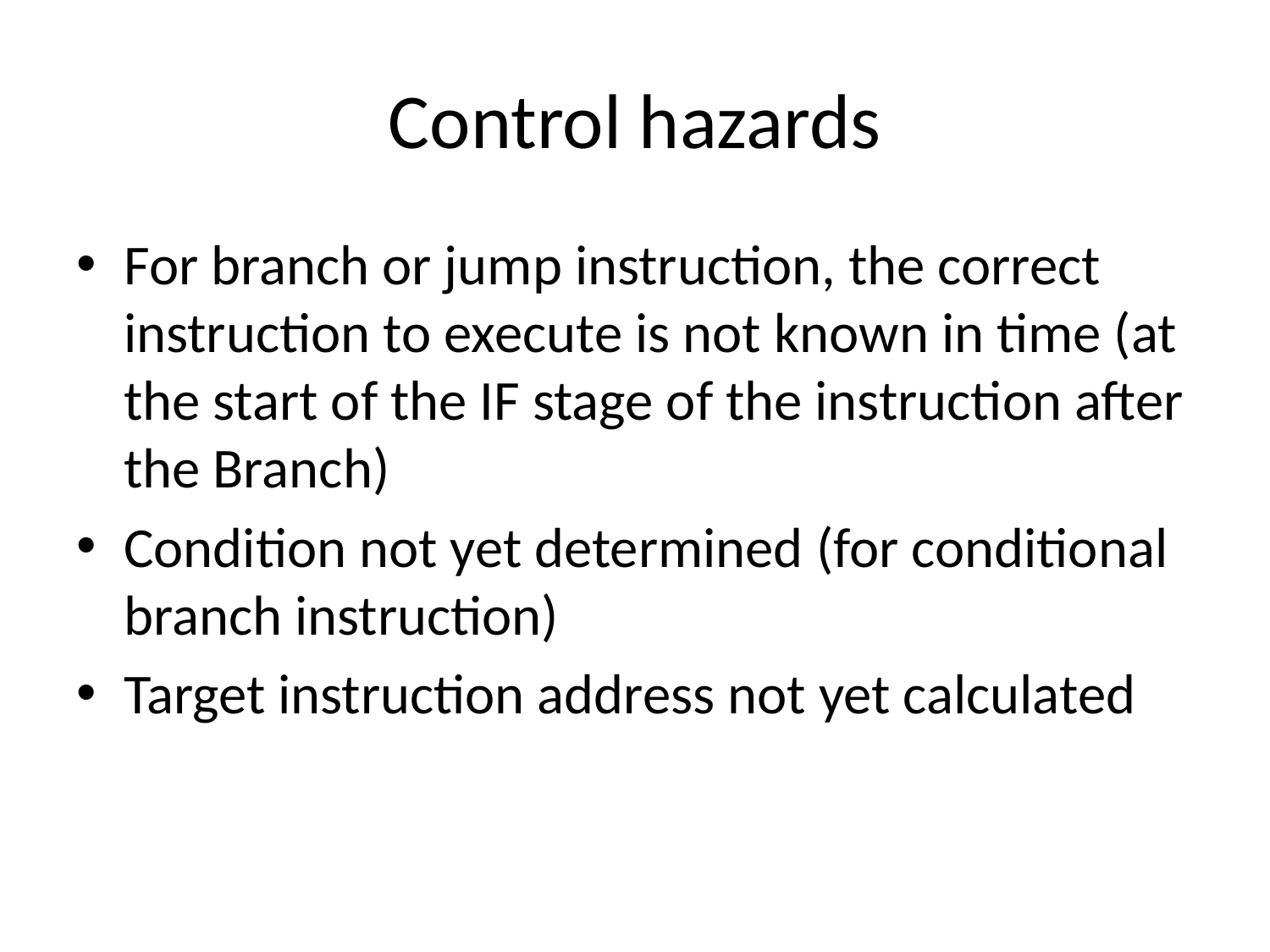

# Control hazards
For branch or jump instruction, the correct instruction to execute is not known in time (at the start of the IF stage of the instruction after the Branch)
Condition not yet determined (for conditional branch instruction)
Target instruction address not yet calculated